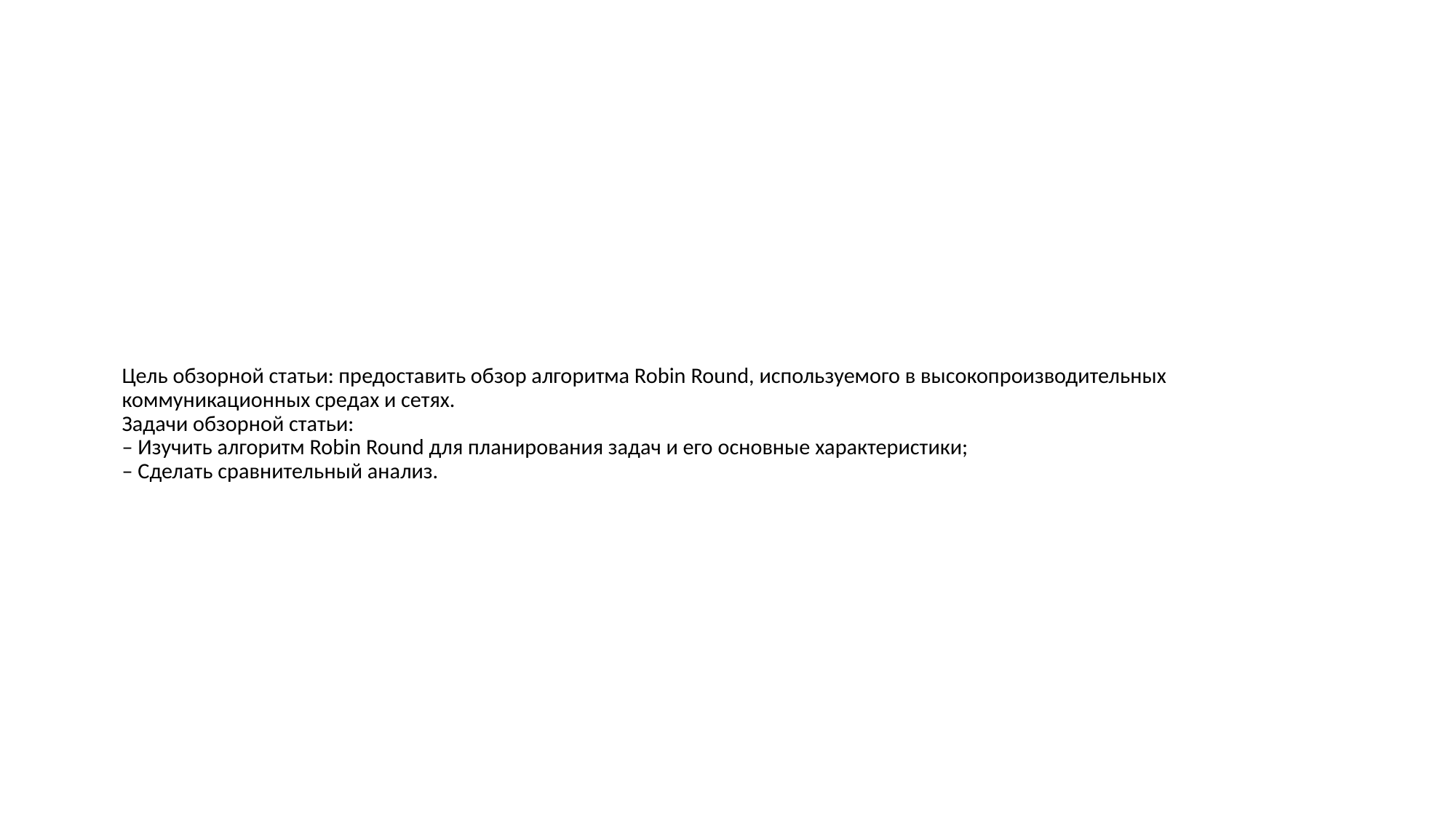

# Цель обзорной статьи: предоставить обзор алгоритма Robin Round, используемого в высокопроизводительных коммуникационных средах и сетях. Задачи обзорной статьи: – Изучить алгоритм Robin Round для планирования задач и его основные характеристики; – Сделать сравнительный анализ.